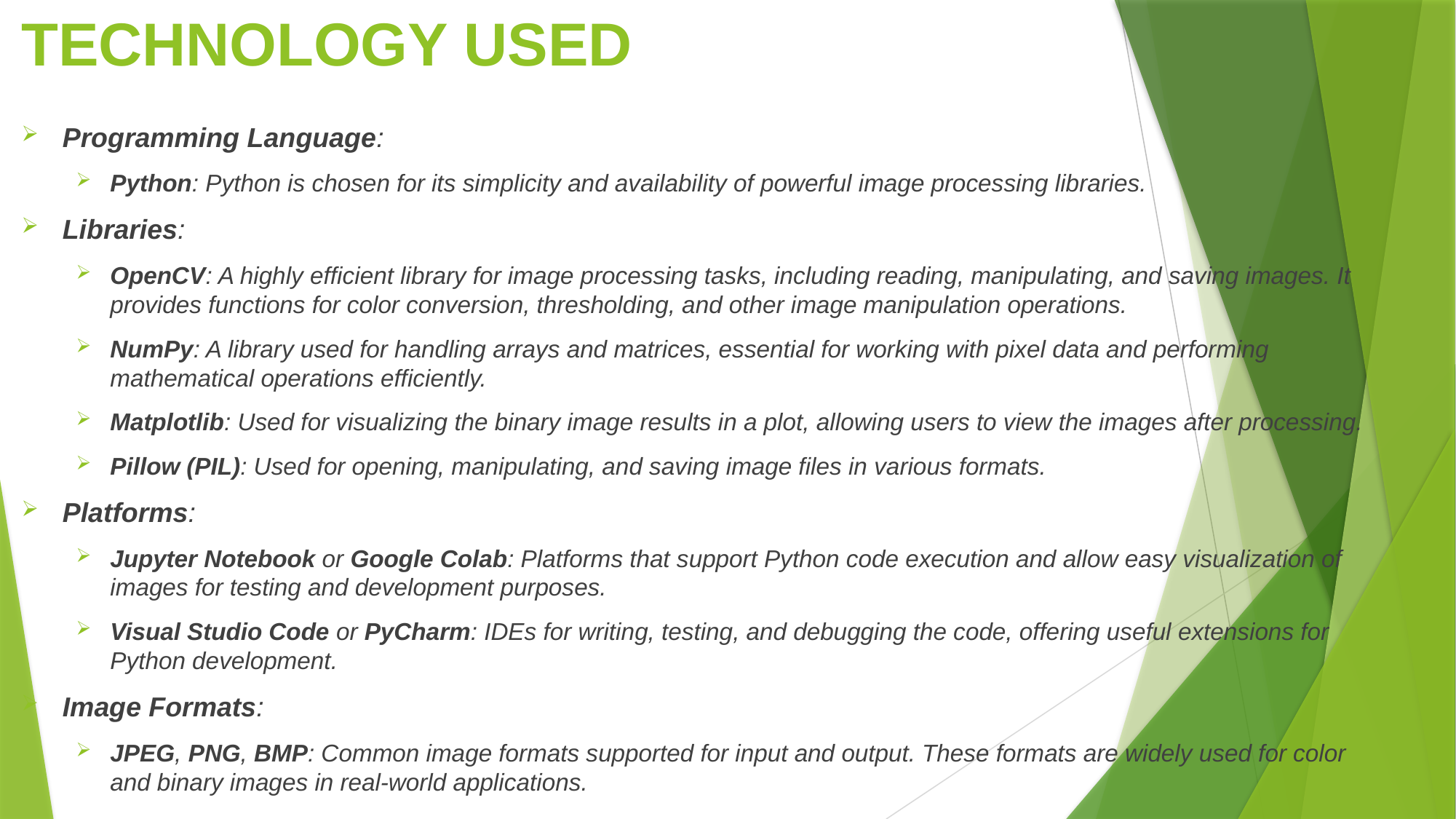

# TECHNOLOGY USED
Programming Language:
Python: Python is chosen for its simplicity and availability of powerful image processing libraries.
Libraries:
OpenCV: A highly efficient library for image processing tasks, including reading, manipulating, and saving images. It provides functions for color conversion, thresholding, and other image manipulation operations.
NumPy: A library used for handling arrays and matrices, essential for working with pixel data and performing mathematical operations efficiently.
Matplotlib: Used for visualizing the binary image results in a plot, allowing users to view the images after processing.
Pillow (PIL): Used for opening, manipulating, and saving image files in various formats.
Platforms:
Jupyter Notebook or Google Colab: Platforms that support Python code execution and allow easy visualization of images for testing and development purposes.
Visual Studio Code or PyCharm: IDEs for writing, testing, and debugging the code, offering useful extensions for Python development.
Image Formats:
JPEG, PNG, BMP: Common image formats supported for input and output. These formats are widely used for color and binary images in real-world applications.